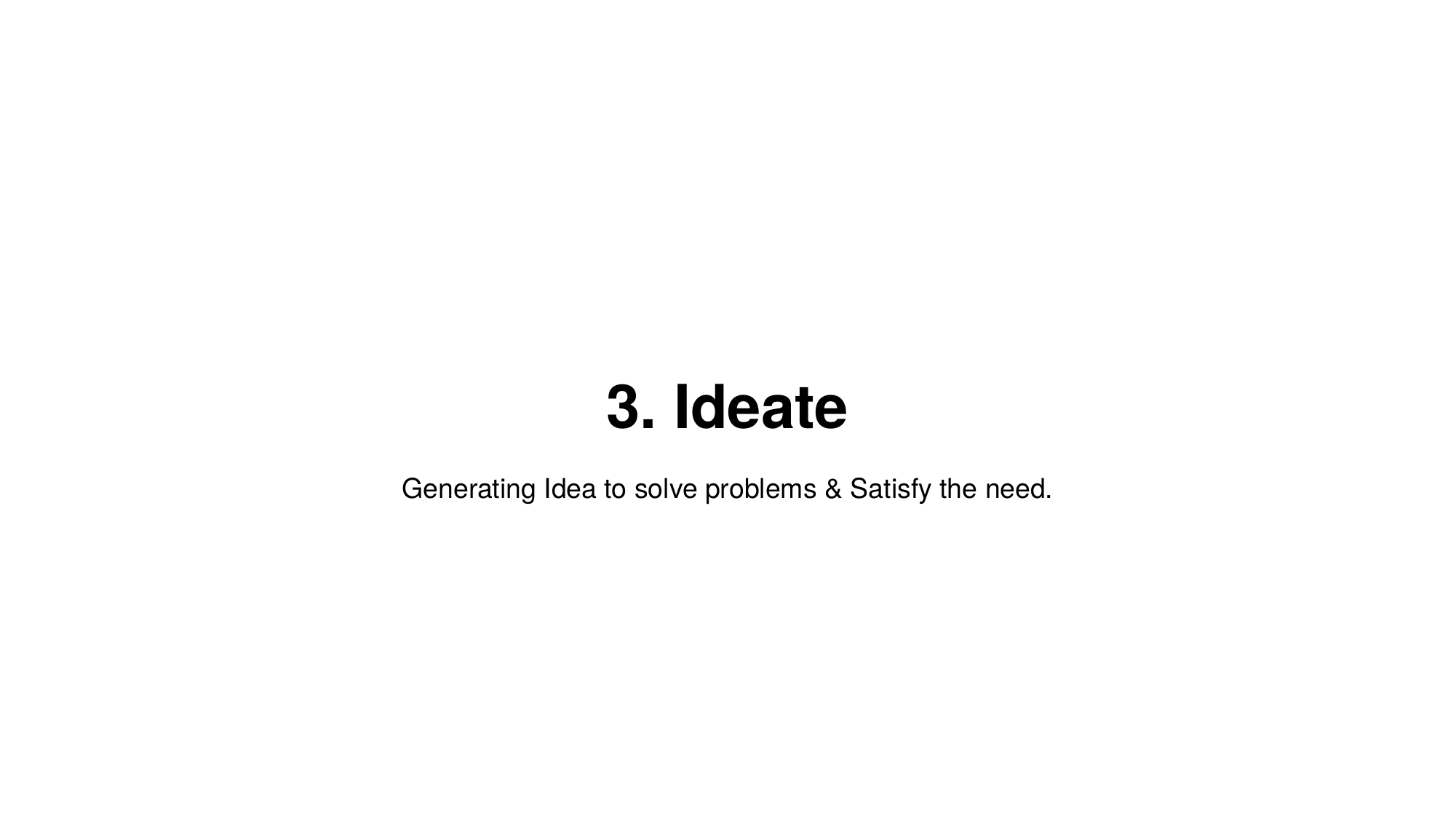

# 3. Ideate
Generating Idea to solve problems & Satisfy the need.